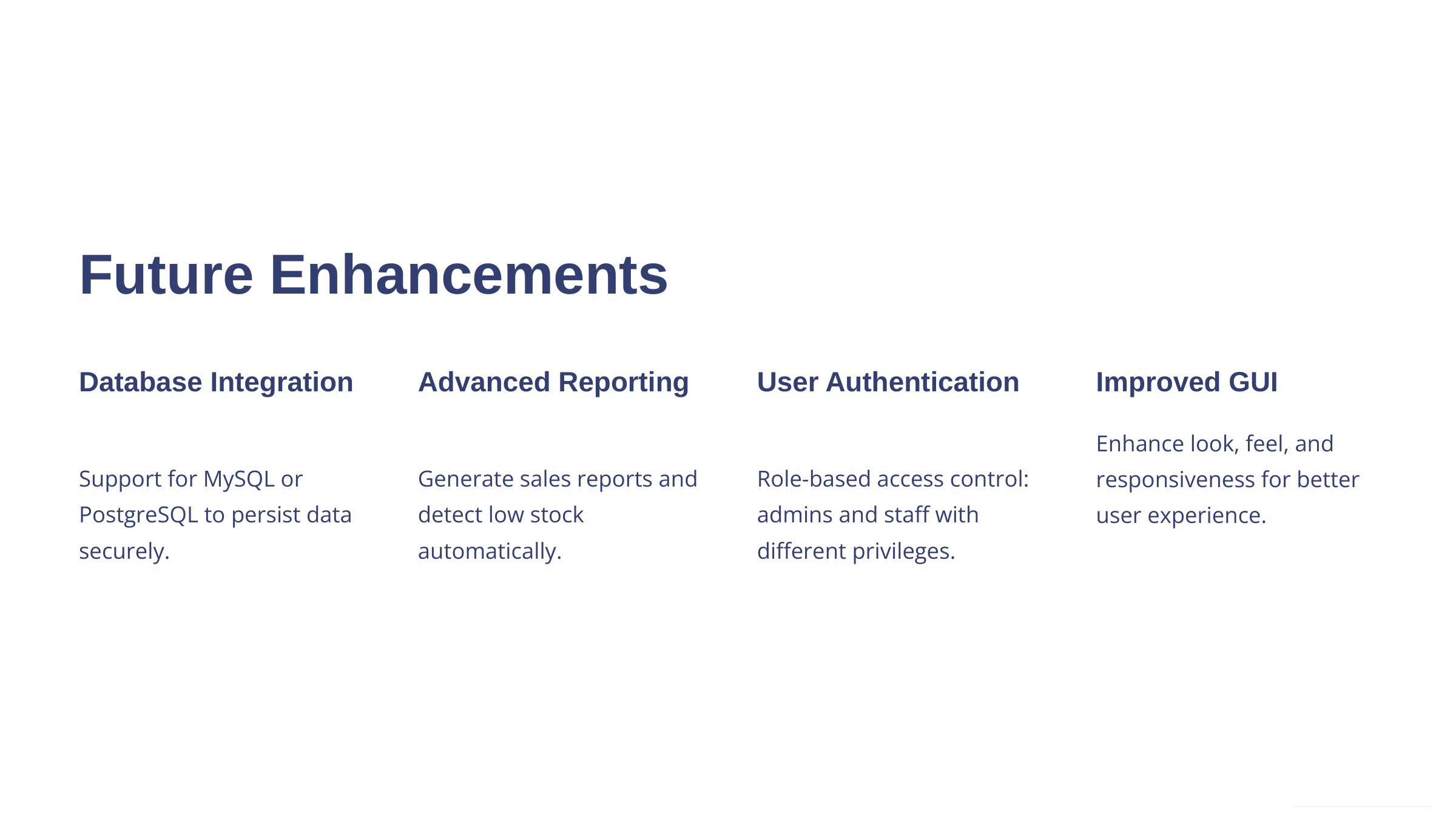

Future Enhancements
Database Integration
Advanced Reporting
User Authentication
Improved GUI
Enhance look, feel, and responsiveness for better user experience.
Support for MySQL or PostgreSQL to persist data securely.
Generate sales reports and detect low stock automatically.
Role-based access control: admins and staff with different privileges.